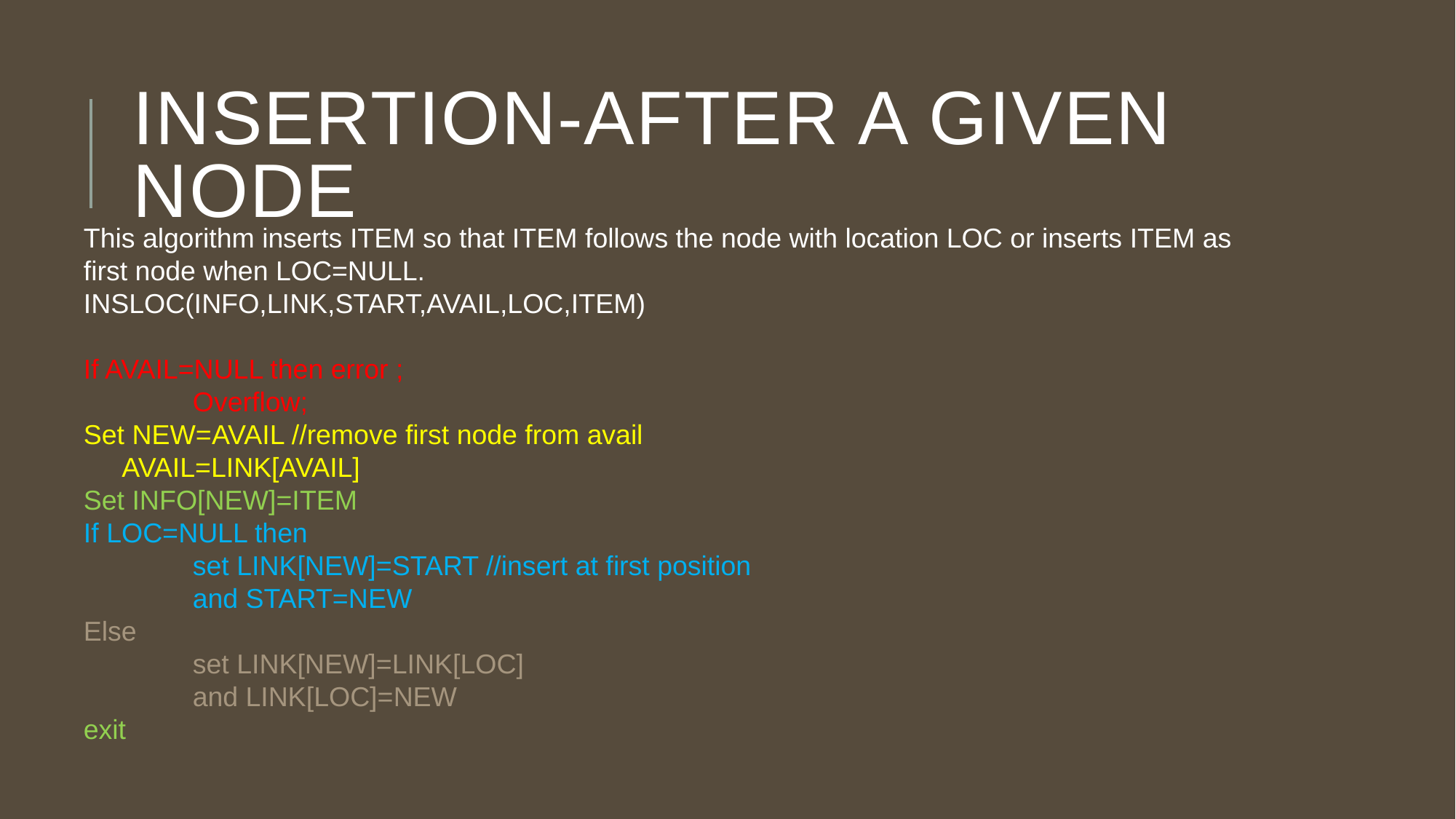

# INSERTION-AFTER A GIVEN NODE
This algorithm inserts ITEM so that ITEM follows the node with location LOC or inserts ITEM as first node when LOC=NULL.
INSLOC(INFO,LINK,START,AVAIL,LOC,ITEM)

If AVAIL=NULL then error ;
	Overflow;
Set NEW=AVAIL //remove first node from avail
     AVAIL=LINK[AVAIL]
Set INFO[NEW]=ITEM
If LOC=NULL then
	set LINK[NEW]=START //insert at first position
	and START=NEW
Else
	set LINK[NEW]=LINK[LOC]
	and LINK[LOC]=NEW
exit